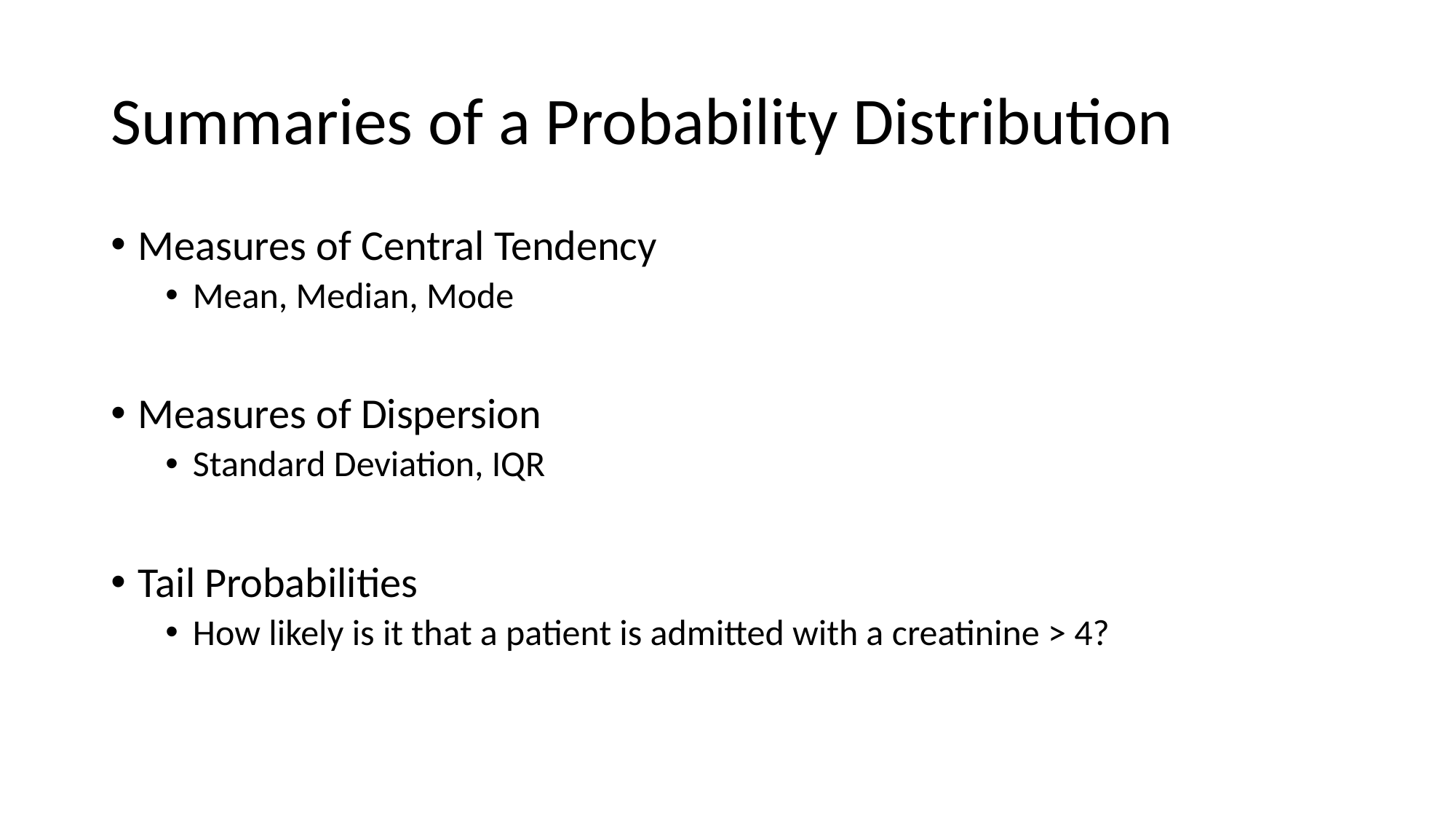

# Summaries of a Probability Distribution
Measures of Central Tendency
Mean, Median, Mode

Measures of Dispersion
Standard Deviation, IQR

Tail Probabilities
How likely is it that a patient is admitted with a creatinine > 4?